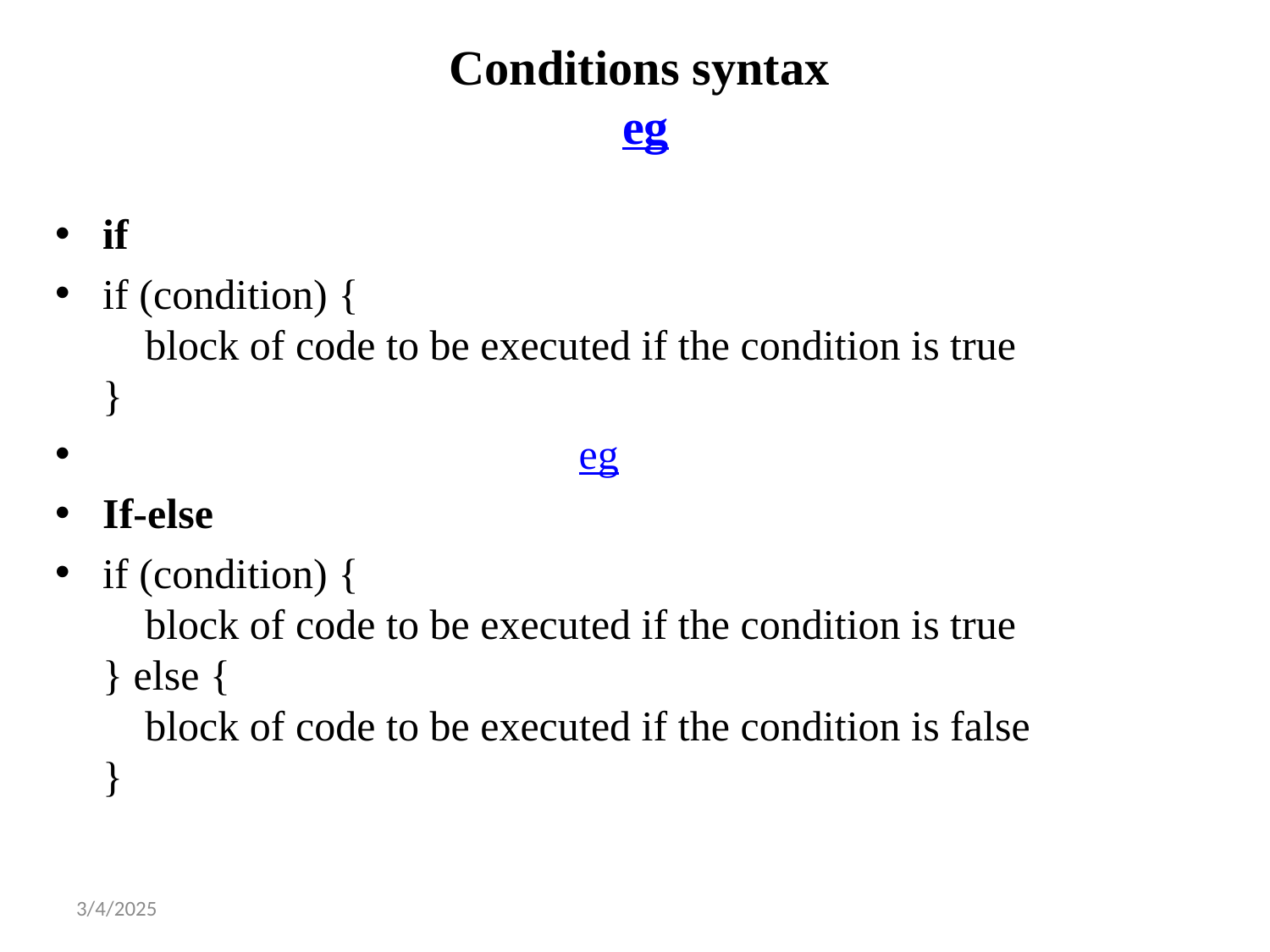

# Conditions syntax eg
if
if (condition) {
    block of code to be executed if the condition is true
}
                                             eg
If-else
if (condition) {
    block of code to be executed if the condition is true
} else {
    block of code to be executed if the condition is false
}
3/4/2025